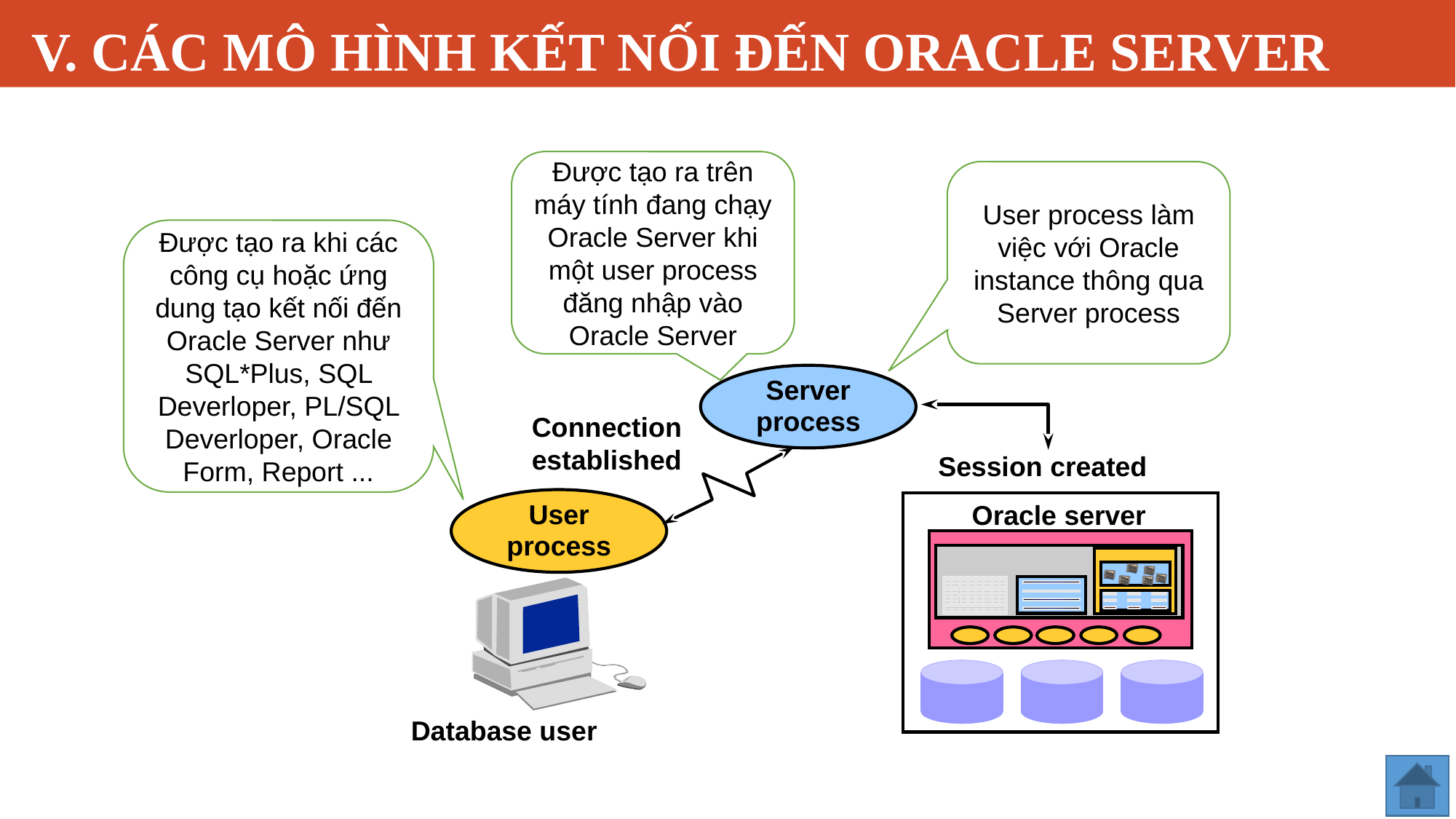

# V. CÁC MÔ HÌNH KẾT NỐI ĐẾN ORACLE SERVER
Được tạo ra trên máy tính đang chạy Oracle Server khi một user process đăng nhập vào Oracle Server
User process làm việc với Oracle instance thông qua Server process
Được tạo ra khi các công cụ hoặc ứng dung tạo kết nối đến Oracle Server như SQL*Plus, SQL Deverloper, PL/SQL Deverloper, Oracle Form, Report ...
Server
process

Connection established

Session created

User
process
Oracle server

Database user